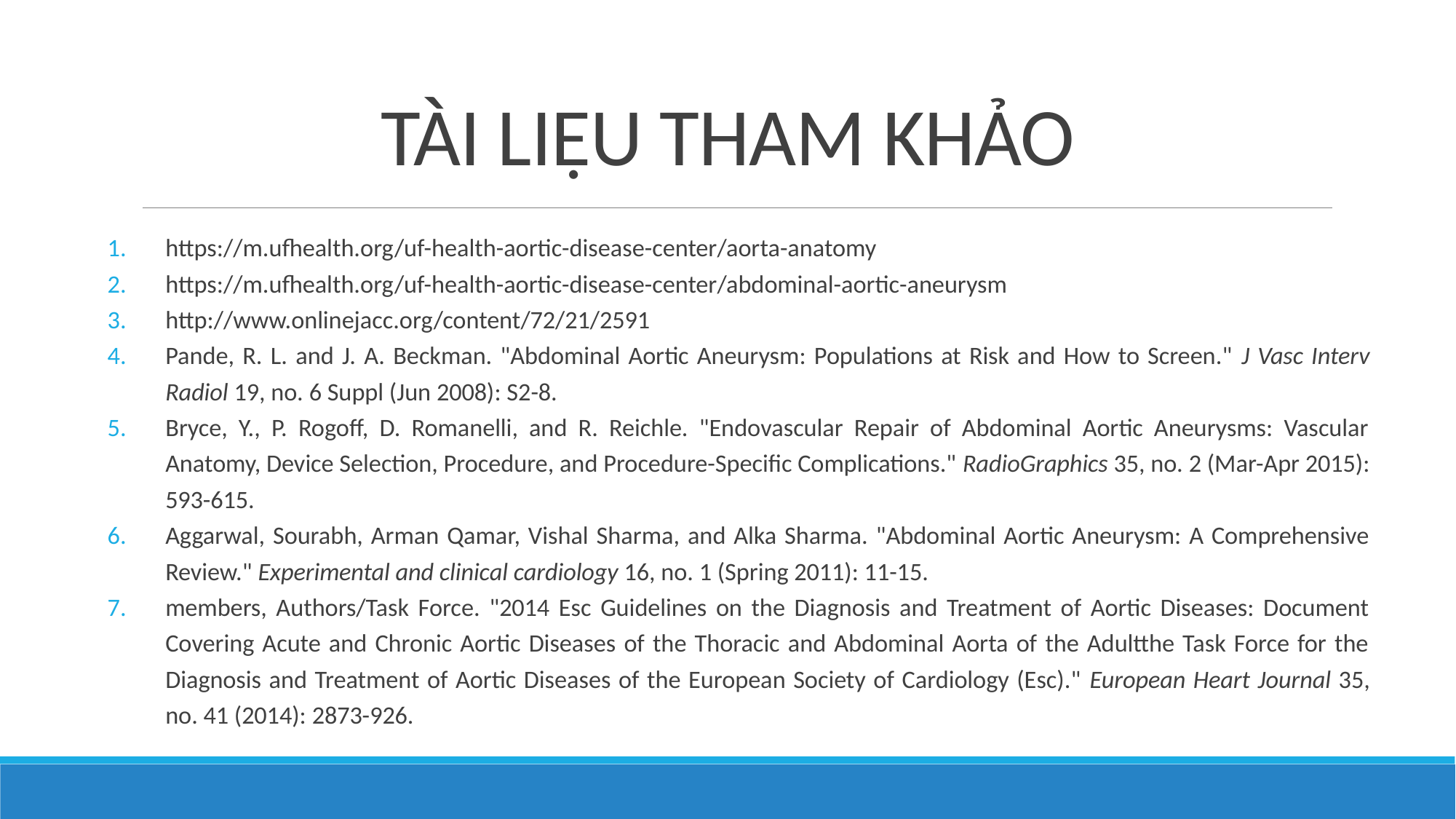

# TÀI LIỆU THAM KHẢO
https://m.ufhealth.org/uf-health-aortic-disease-center/aorta-anatomy
https://m.ufhealth.org/uf-health-aortic-disease-center/abdominal-aortic-aneurysm
http://www.onlinejacc.org/content/72/21/2591
Pande, R. L. and J. A. Beckman. "Abdominal Aortic Aneurysm: Populations at Risk and How to Screen." J Vasc Interv Radiol 19, no. 6 Suppl (Jun 2008): S2-8.
Bryce, Y., P. Rogoff, D. Romanelli, and R. Reichle. "Endovascular Repair of Abdominal Aortic Aneurysms: Vascular Anatomy, Device Selection, Procedure, and Procedure-Specific Complications." RadioGraphics 35, no. 2 (Mar-Apr 2015): 593-615.
Aggarwal, Sourabh, Arman Qamar, Vishal Sharma, and Alka Sharma. "Abdominal Aortic Aneurysm: A Comprehensive Review." Experimental and clinical cardiology 16, no. 1 (Spring 2011): 11-15.
members, Authors/Task Force. "2014 Esc Guidelines on the Diagnosis and Treatment of Aortic Diseases: Document Covering Acute and Chronic Aortic Diseases of the Thoracic and Abdominal Aorta of the Adultthe Task Force for the Diagnosis and Treatment of Aortic Diseases of the European Society of Cardiology (Esc)." European Heart Journal 35, no. 41 (2014): 2873-926.